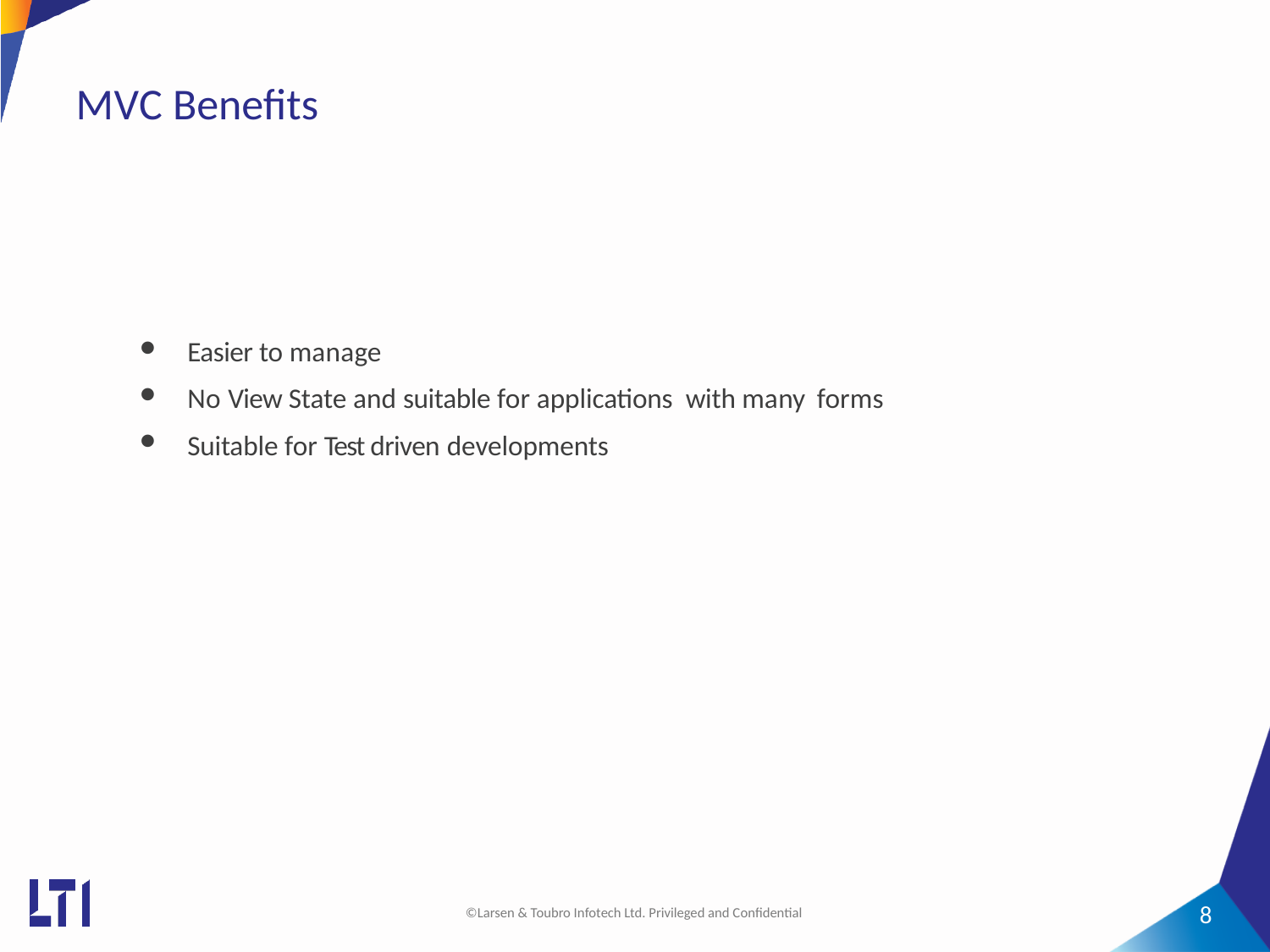

# MVC Benefits
Easier to manage
No View State and suitable for applications  with many forms
Suitable for Test driven developments